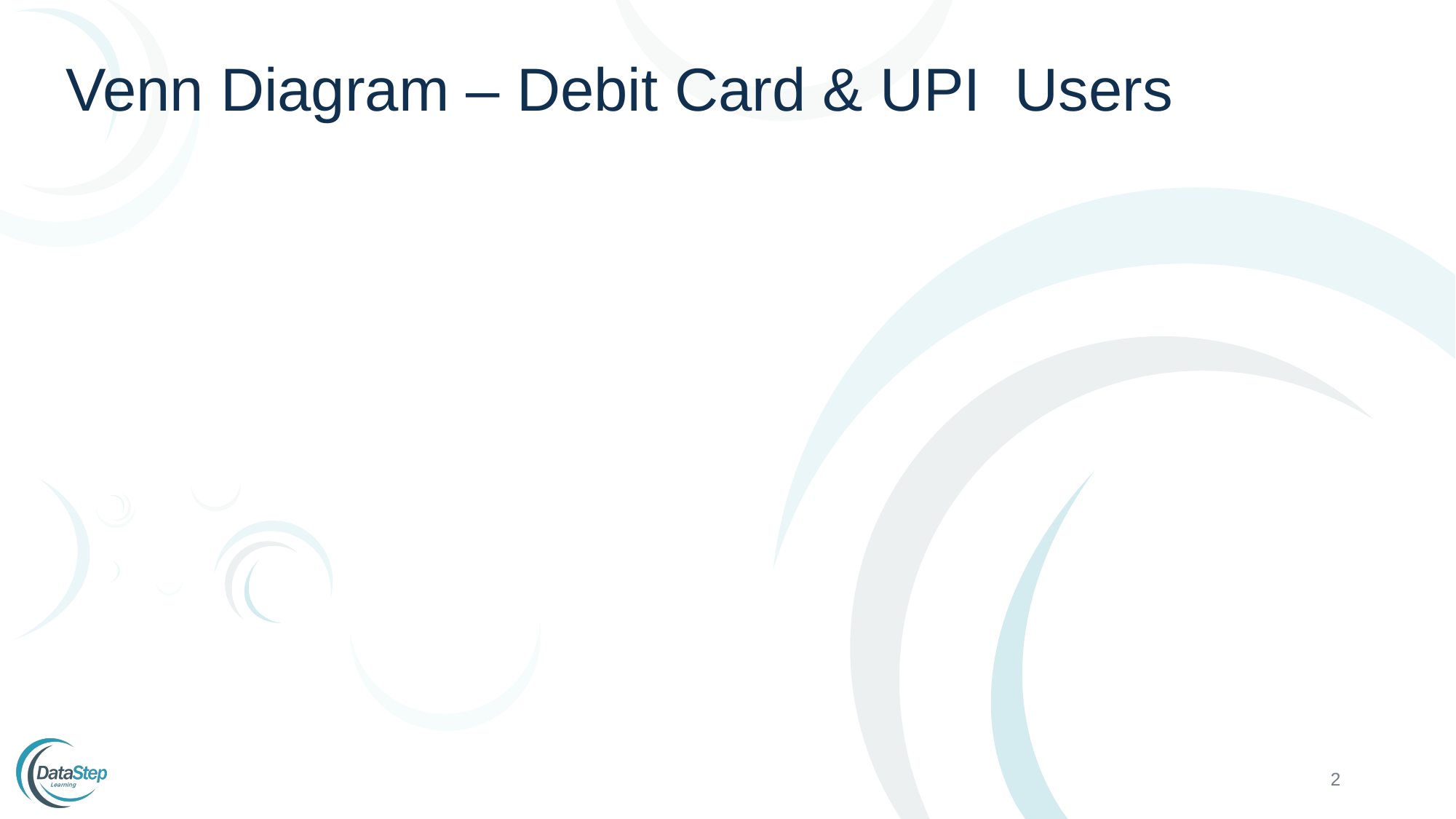

# Venn Diagram – Debit Card & UPI  Users
2